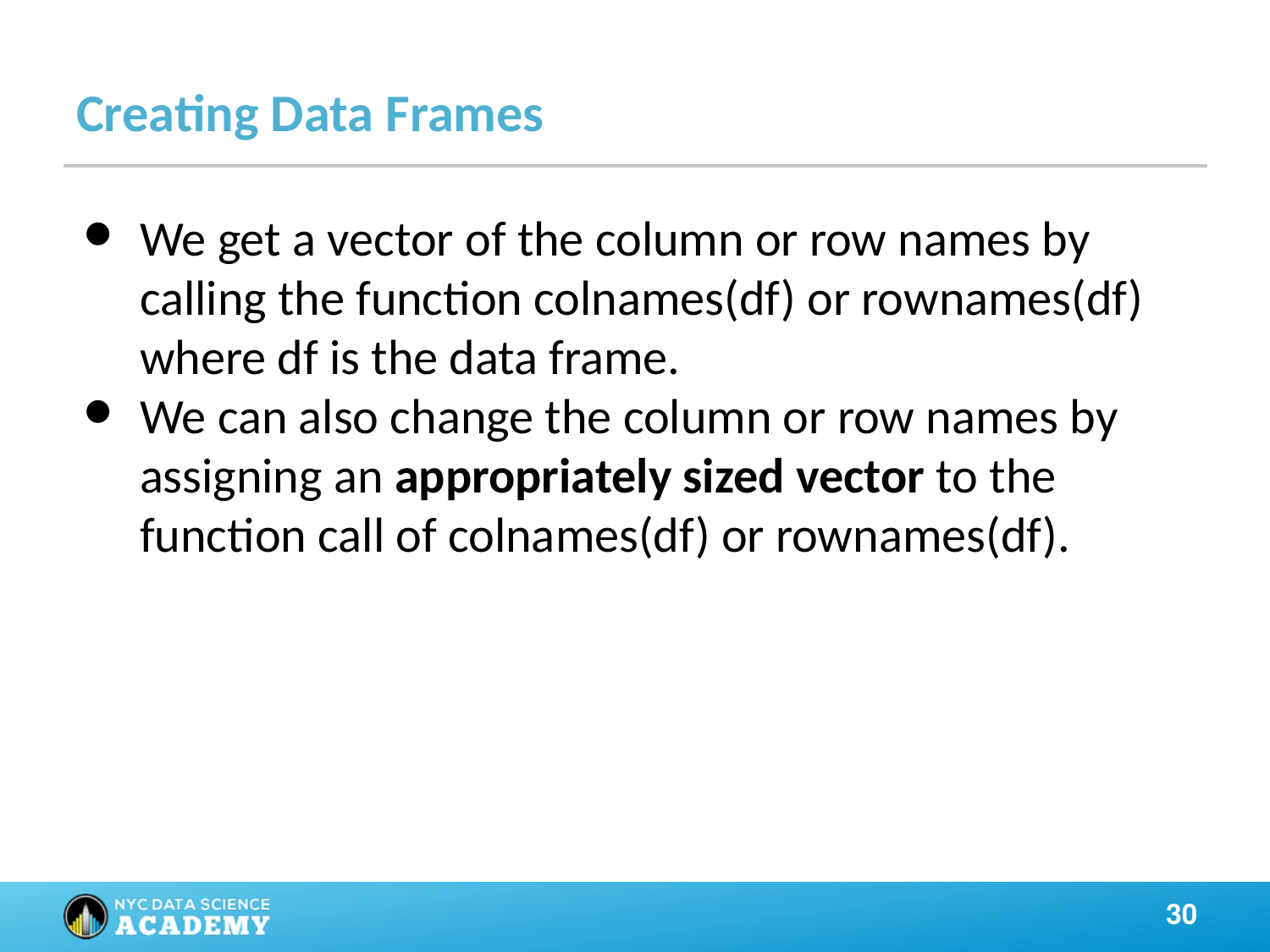

# Creating Data Frames
We get a vector of the column or row names by calling the function colnames(df) or rownames(df) where df is the data frame.
We can also change the column or row names by assigning an appropriately sized vector to the function call of colnames(df) or rownames(df).
30